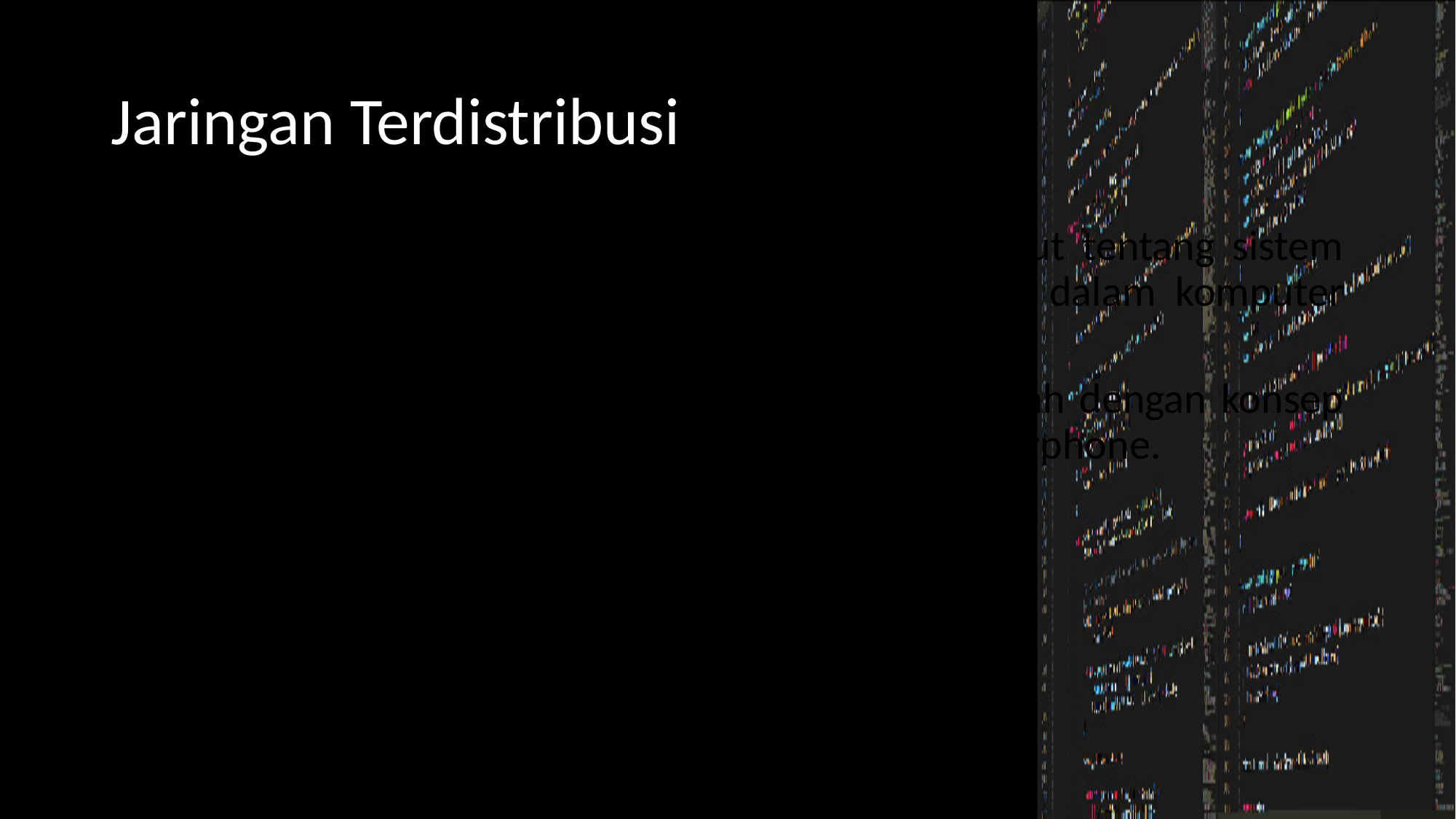

# Jaringan Terdistribusi
Jaringan Terdistribusi dalam Ubiquitous menyangkut tentang sistem tersebar yang merupakan sekumpulan komponen dalam komputer yang saling berkerja sama untuk satu tujuan.
Penerapan : Sistem ATM yang terdistribusi ditambah dengan konsep Ubiquitous dalam Mobile Banking di perangkat Smarphone.